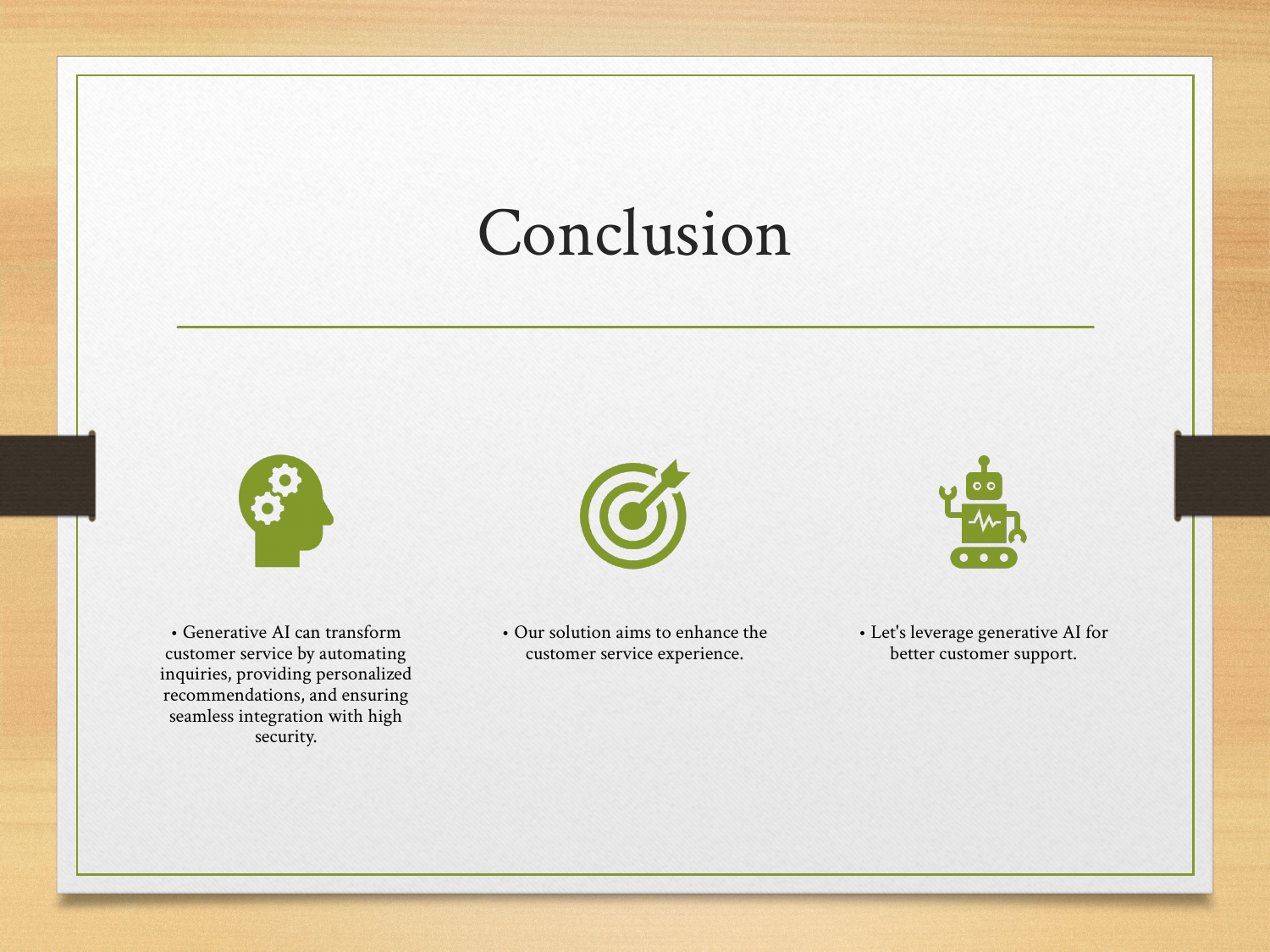

# Conclusion
• Generative AI can transform customer service by automating inquiries, providing personalized recommendations, and ensuring seamless integration with high security.
• Our solution aims to enhance the customer service experience.
• Let's leverage generative AI for better customer support.